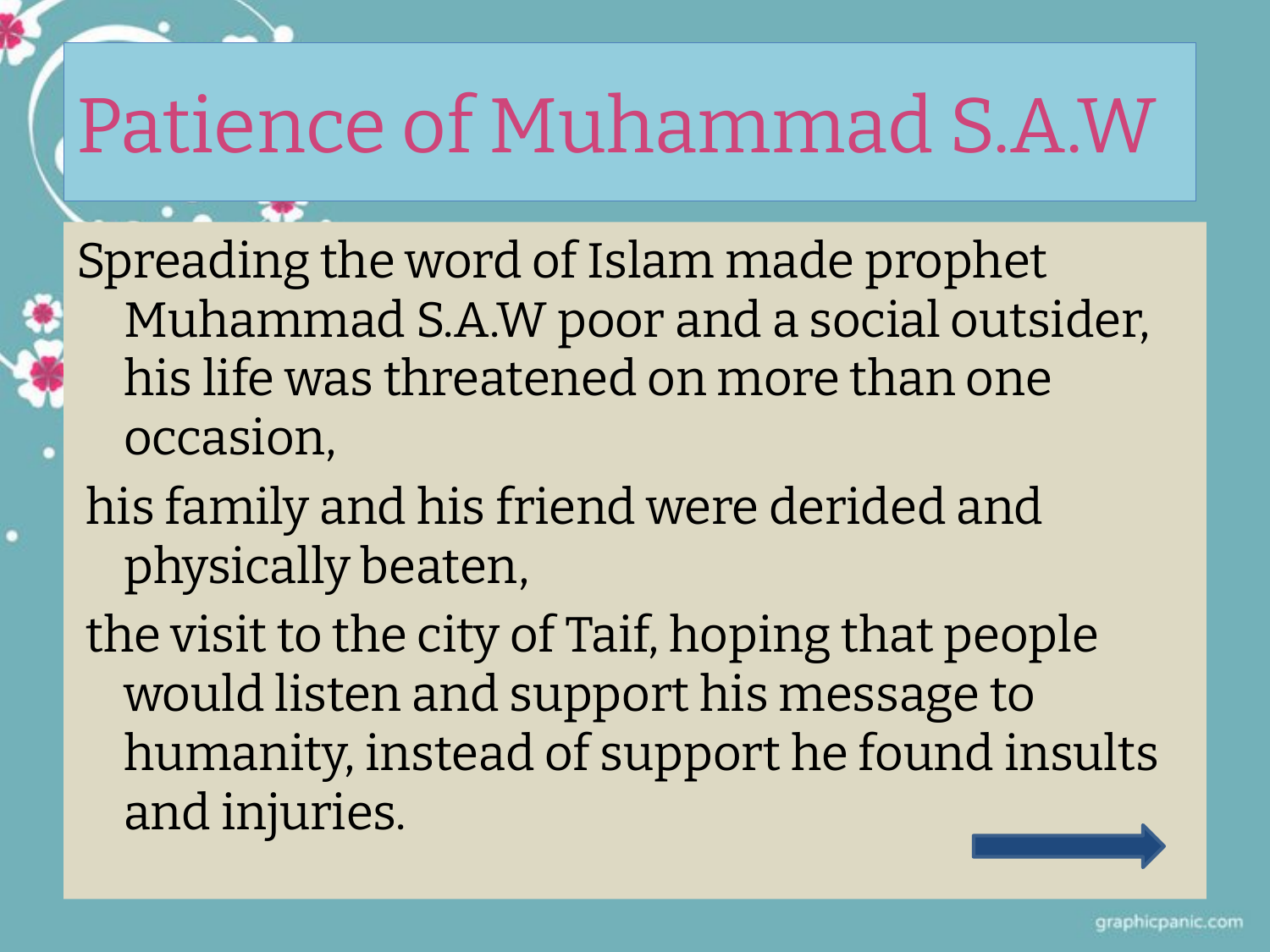

# Patience of Muhammad S.A.W
Spreading the word of Islam made prophet Muhammad S.A.W poor and a social outsider, his life was threatened on more than one occasion,
 his family and his friend were derided and physically beaten,
 the visit to the city of Taif, hoping that people would listen and support his message to humanity, instead of support he found insults and injuries.